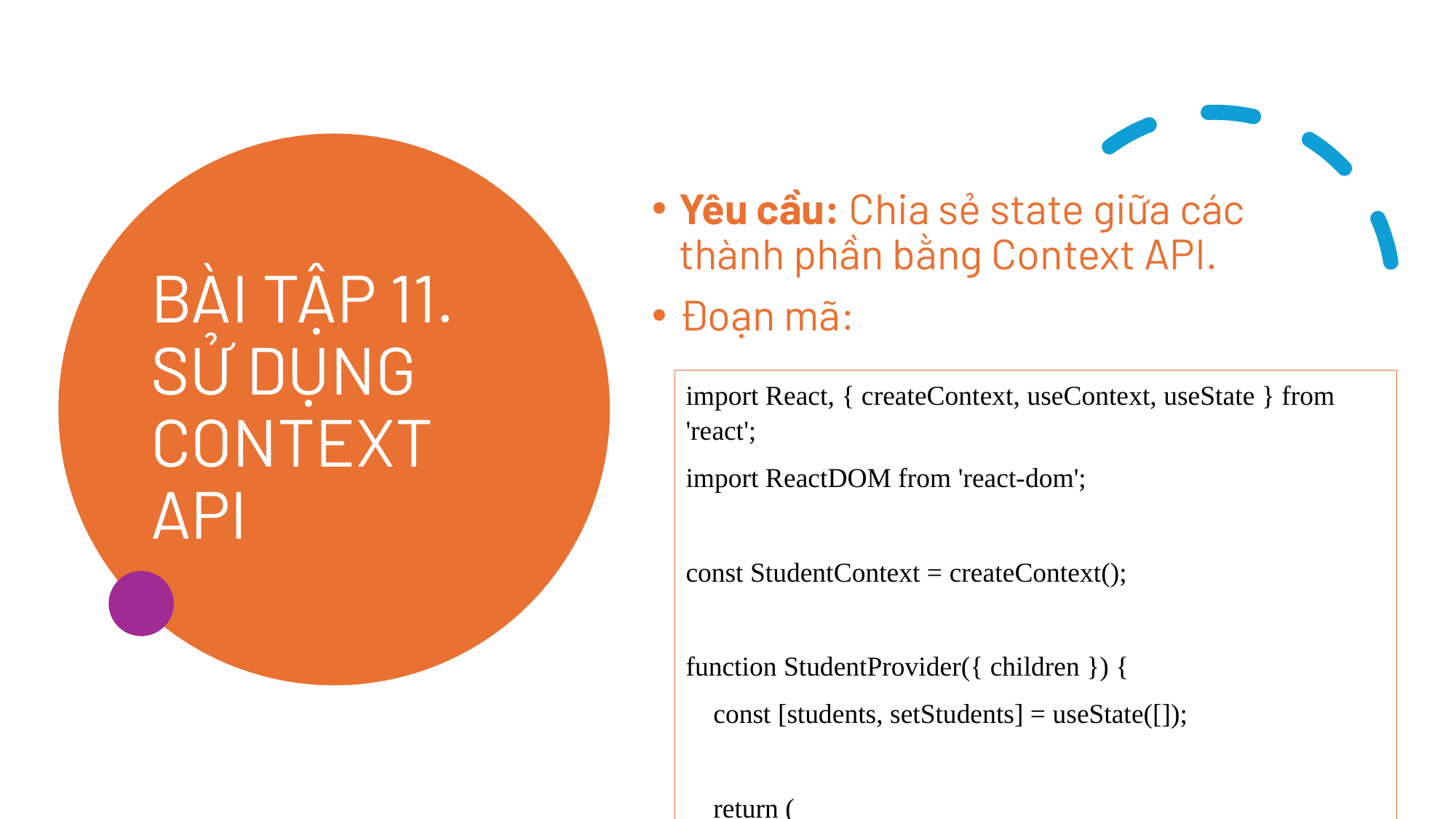

# BÀI TẬP 11. SỬ DỤNG CONTEXT API
Yêu cầu: Chia sẻ state giữa các thành phần bằng Context API.
Đoạn mã:
import React, { createContext, useContext, useState } from 'react';
import ReactDOM from 'react-dom';

const StudentContext = createContext();

function StudentProvider({ children }) {
    const [students, setStudents] = useState([]);

    return (
        <StudentContext.Provider value={{ students, setStudents }}>
            {children}
        </StudentContext.Provider>
    );
}

function AddStudent() {
    const { setStudents } = useContext(StudentContext);
    const [name, setName] = useState('');

    const addStudent = () => {
        setStudents(prev => [...prev, name]);
        setName('');
    };

    return (
        <div>
            <input value={name} onChange={(e) => setName(e.target.value)} placeholder="Nhập tên sinh viên" />
            <button onClick={addStudent}>Thêm sinh viên</button>
        </div>
    );
}

function StudentList() {
    const { students } = useContext(StudentContext);

    return (
        <ul>
            {students.map((student, index) => (
                <li key={index}>{student}</li>
            ))}
        </ul>
    );
}

function App() {
    return (
        <StudentProvider>
            <AddStudent />
            <StudentList />
        </StudentProvider>
    );
}

ReactDOM.render(<App />, document.getElementById('root'));